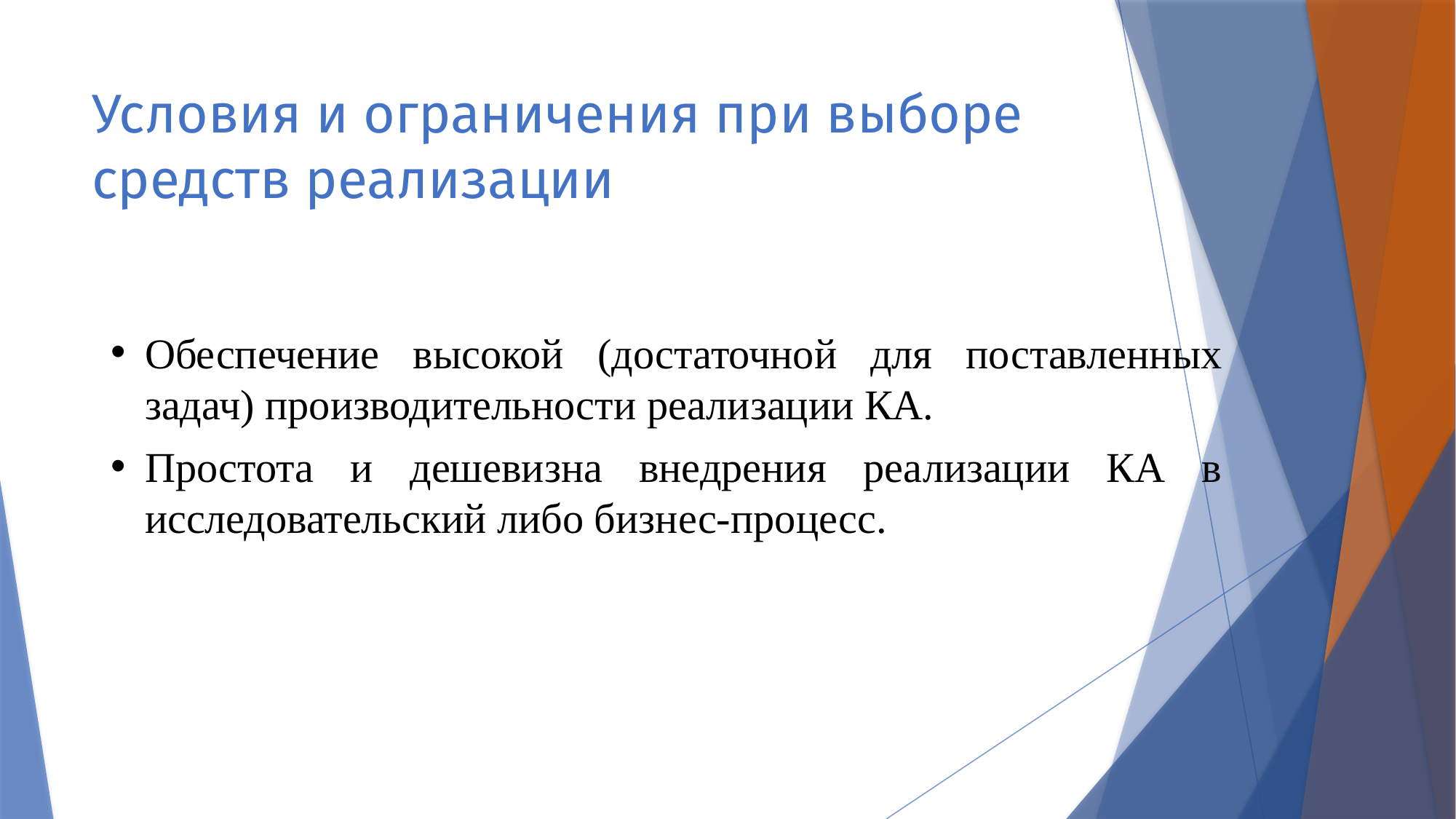

# Условия и ограничения при выборе средств реализации
Обеспечение высокой (достаточной для поставленных задач) производительности реализации КА.
Простота и дешевизна внедрения реализации КА в исследовательский либо бизнес-процесс.